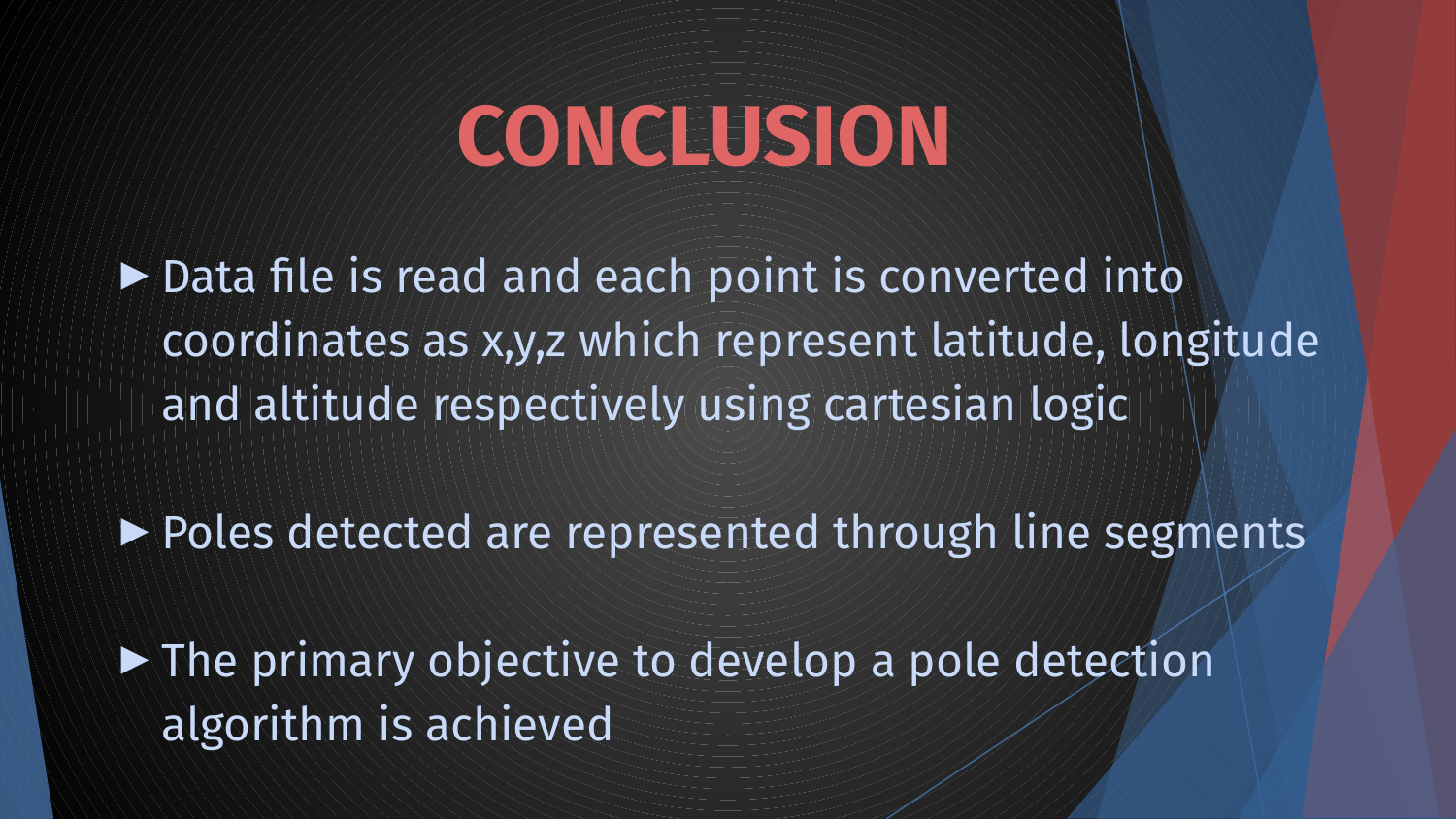

# CONCLUSION
Data file is read and each point is converted into coordinates as x,y,z which represent latitude, longitude and altitude respectively using cartesian logic

Poles detected are represented through line segments

The primary objective to develop a pole detection algorithm is achieved